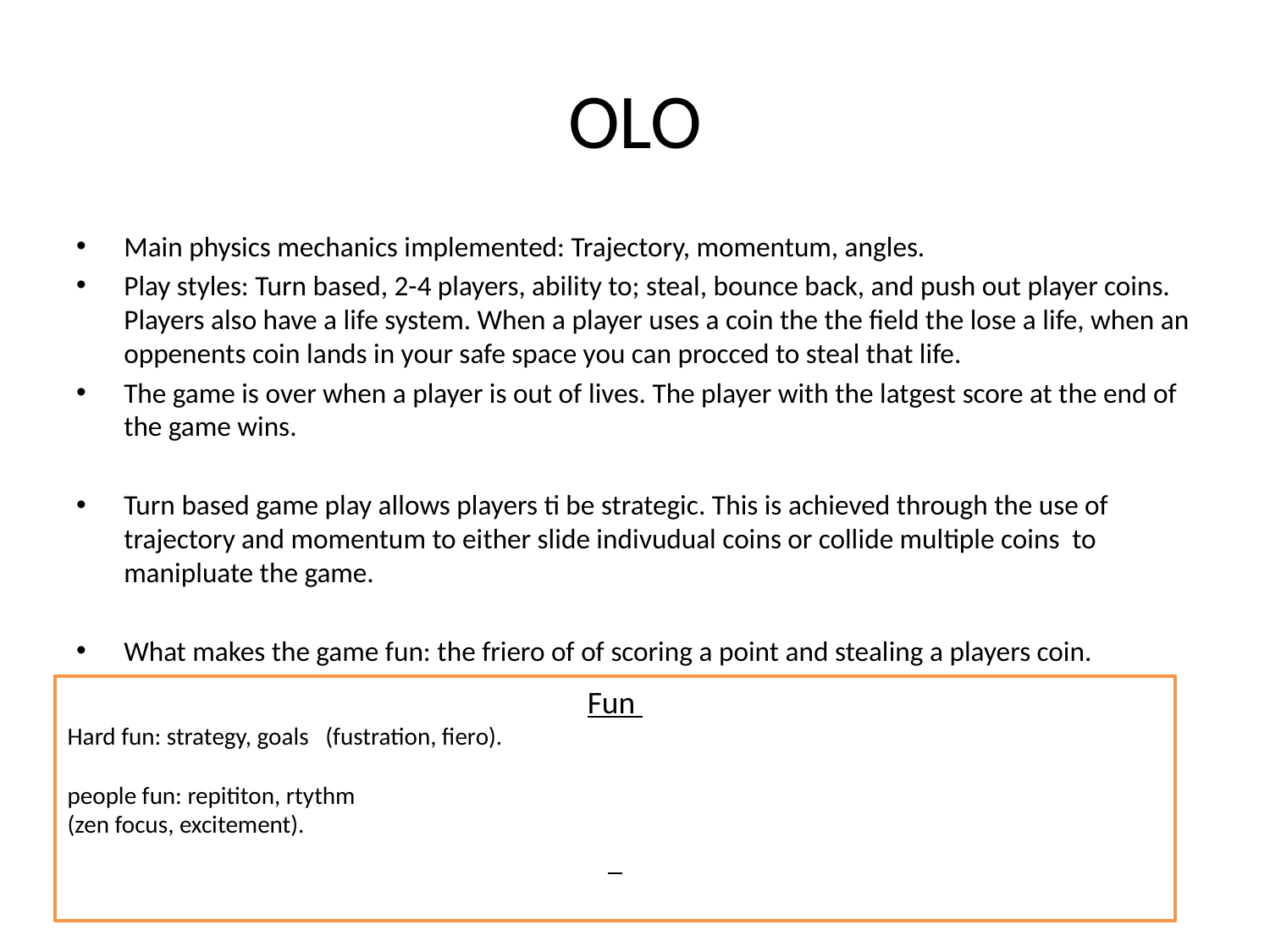

# OLO
Main physics mechanics implemented: Trajectory, momentum, angles.
Play styles: Turn based, 2-4 players, ability to; steal, bounce back, and push out player coins. Players also have a life system. When a player uses a coin the the field the lose a life, when an oppenents coin lands in your safe space you can procced to steal that life.
The game is over when a player is out of lives. The player with the latgest score at the end of the game wins.

Turn based game play allows players ti be strategic. This is achieved through the use of trajectory and momentum to either slide indivudual coins or collide multiple coins  to manipluate the game.

What makes the game fun: the friero of of scoring a point and stealing a players coin.

Fun
Hard fun: strategy, goals   (fustration, fiero).

people fun: repititon, rtythm
(zen focus, excitement).